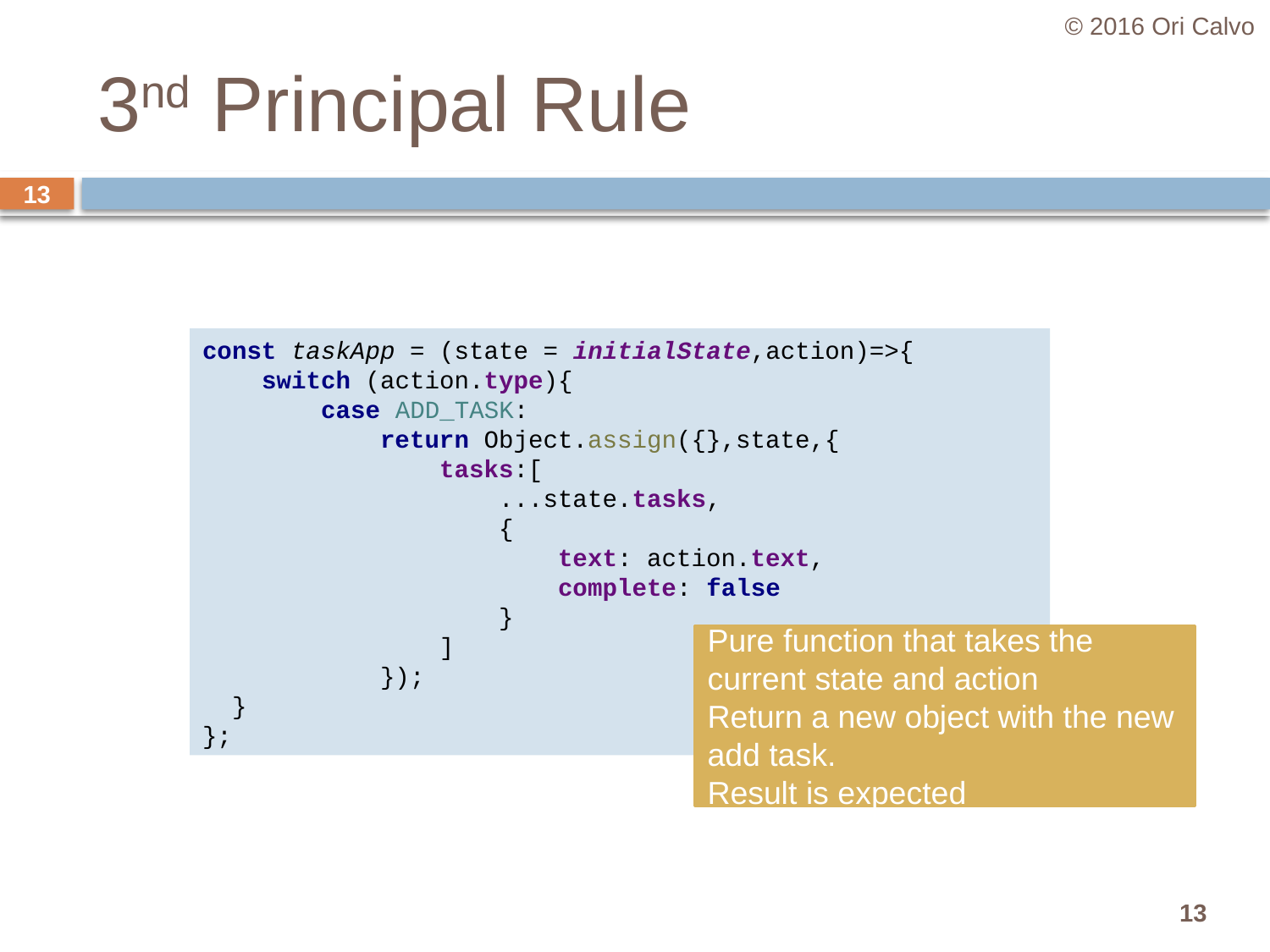

© 2016 Ori Calvo
# 3nd Principal Rule
13
const taskApp = (state = initialState,action)=>{
    switch (action.type){
        case ADD_TASK:
            return Object.assign({},state,{
                tasks:[
                    ...state.tasks,
                    {
                        text: action.text,
                        complete: false
                    }
                ]
            });
  }
};
Pure function that takes the current state and action
Return a new object with the new add task.
Result is expected